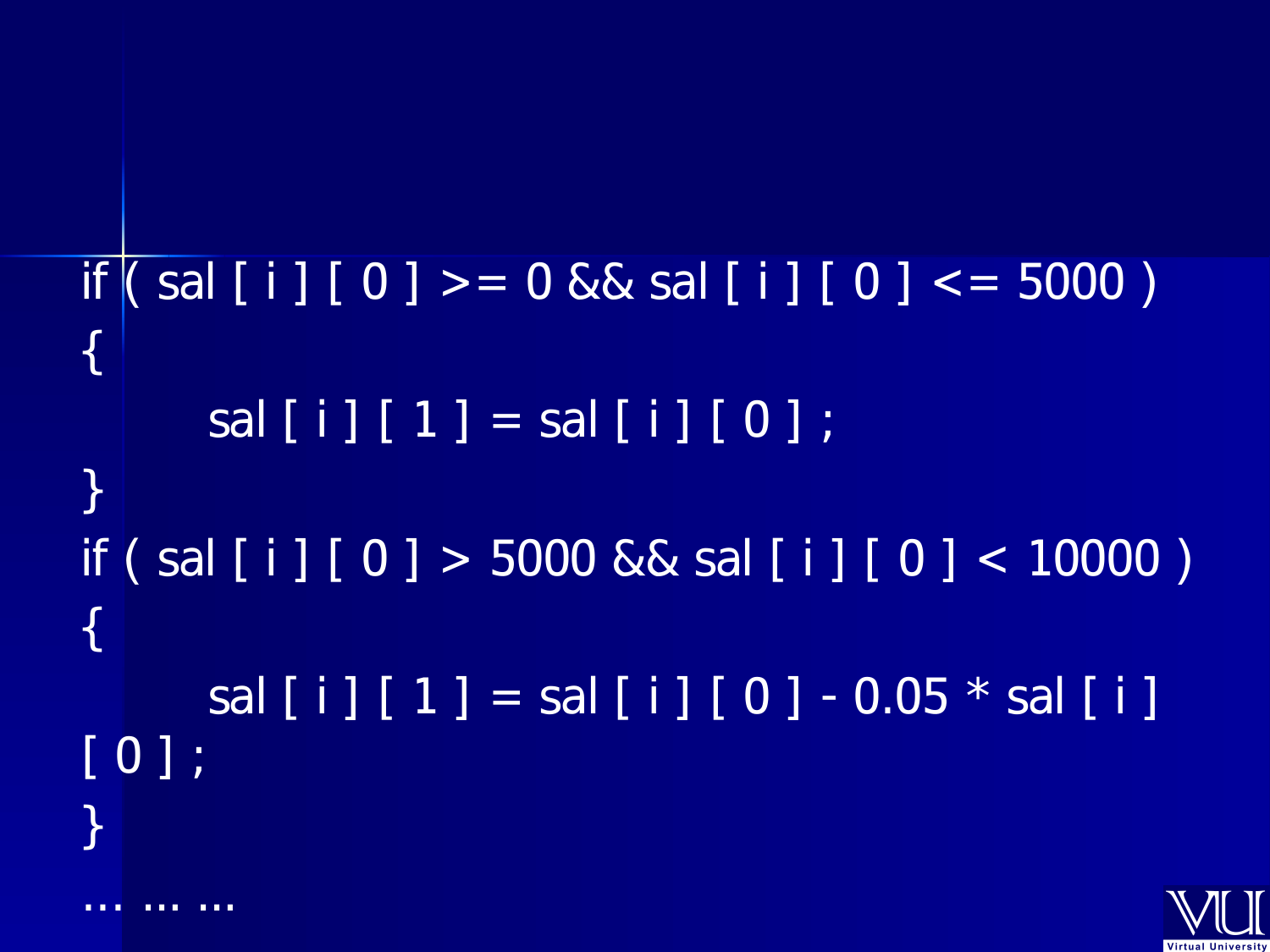

if ( sal [ i ] [ 0 ] >= 0 && sal [ i ] [ 0 ] <= 5000 )
	{
		sal [ i ] [ 1 ] = sal [ i ] [ 0 ] ;
	}
	if ( sal [ i ] [ 0 ] > 5000 && sal [ i ] [ 0 ] < 10000 )
	{
		sal [ i ] [ 1 ] = sal [ i ] [ 0 ] - 0.05 * sal [ i ] [ 0 ] ;
	}
	... … …